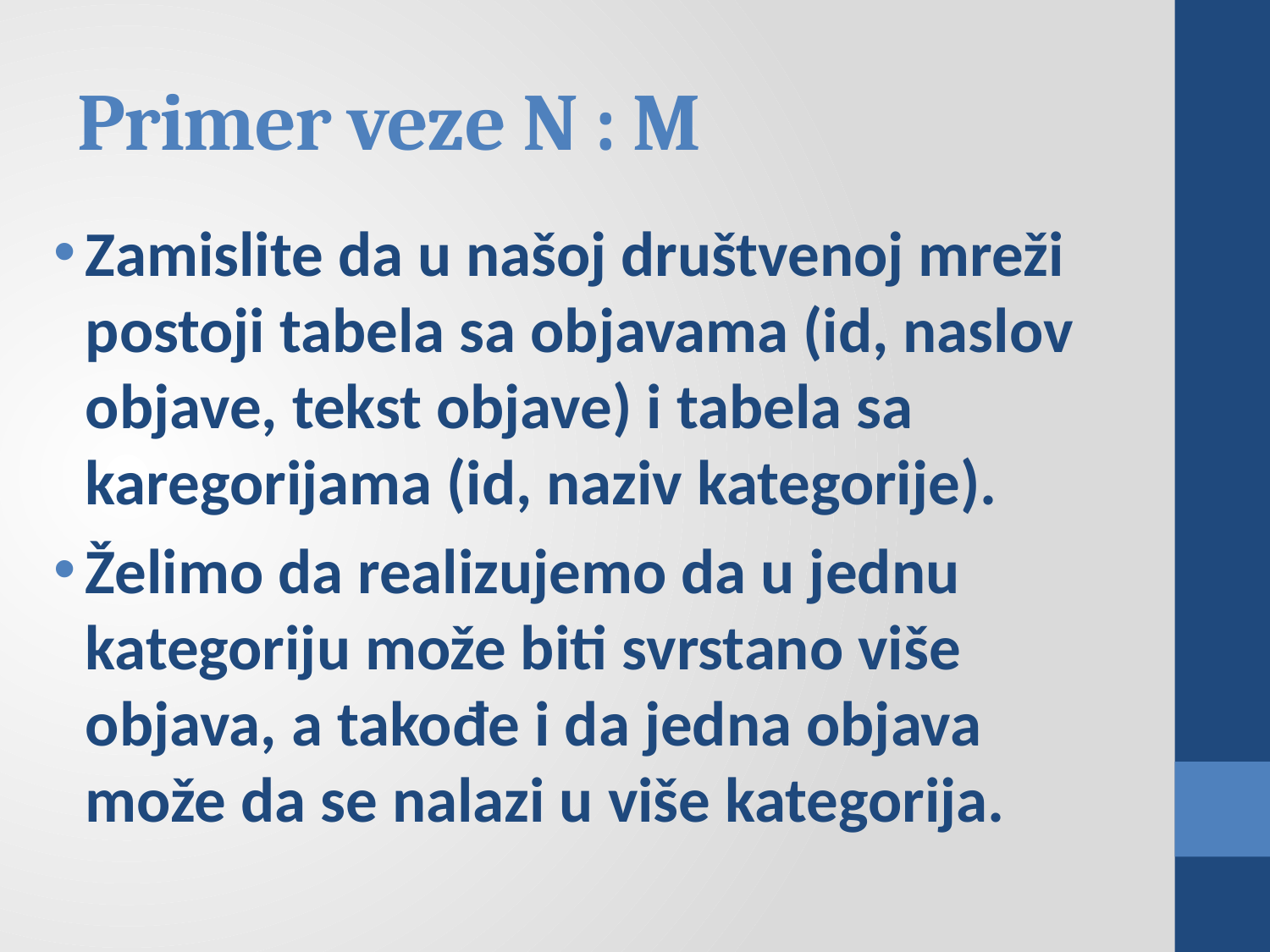

# Primer veze N : M
Zamislite da u našoj društvenoj mreži postoji tabela sa objavama (id, naslov objave, tekst objave) i tabela sa karegorijama (id, naziv kategorije).
Želimo da realizujemo da u jednu kategoriju može biti svrstano više objava, a takođe i da jedna objava može da se nalazi u više kategorija.